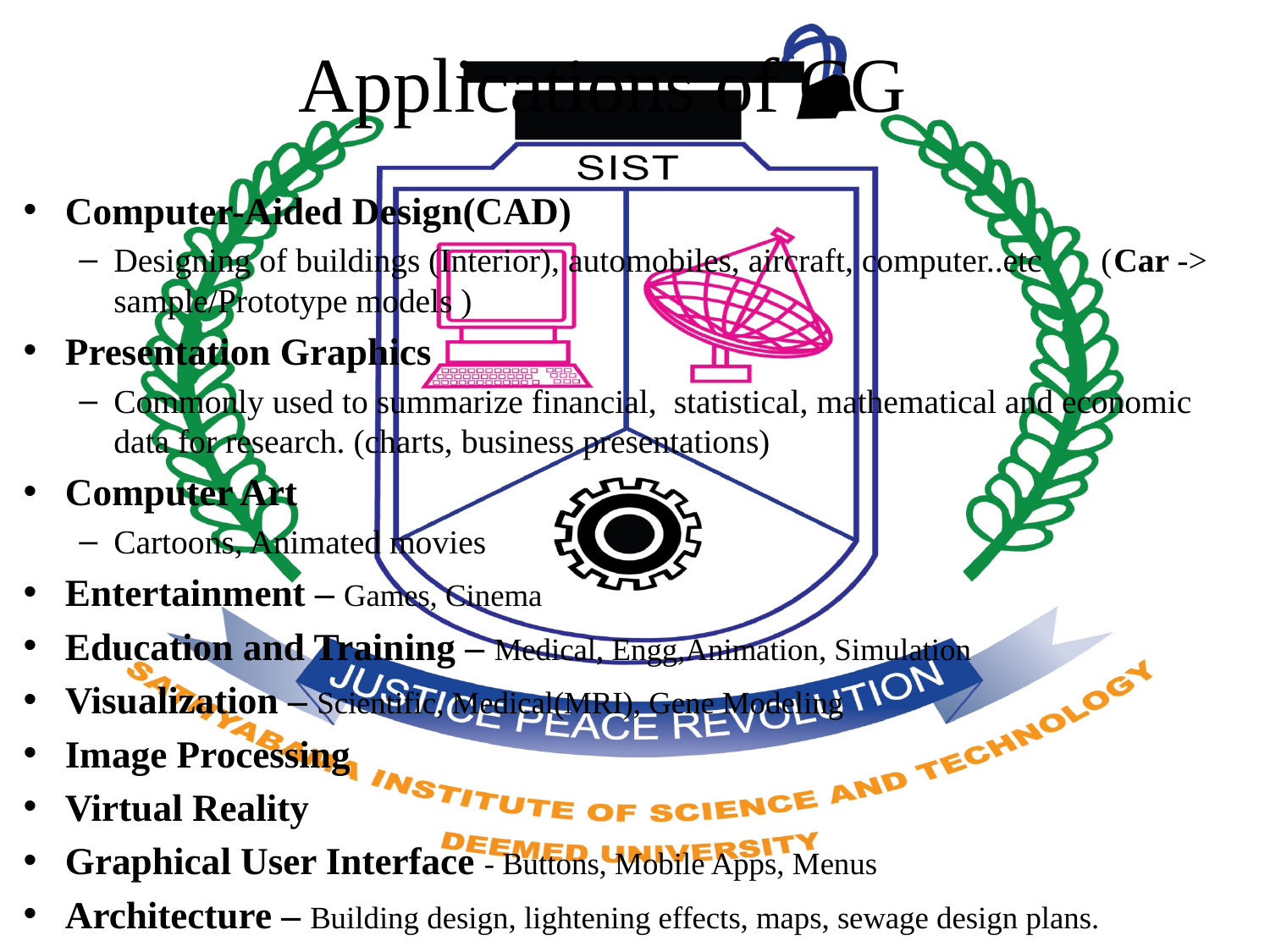

# Applications of CG
Computer-Aided Design(CAD)
Designing of buildings (Interior), automobiles, aircraft, computer..etc       (Car -> sample/Prototype models )
Presentation Graphics
Commonly used to summarize financial,  statistical, mathematical and economic data for research. (charts, business presentations)
Computer Art
Cartoons, Animated movies
Entertainment – Games, Cinema
Education and Training – Medical, Engg,Animation, Simulation
Visualization – Scientific, Medical(MRI), Gene Modeling
Image Processing
Virtual Reality
Graphical User Interface - Buttons, Mobile Apps, Menus
Architecture – Building design, lightening effects, maps, sewage design plans.